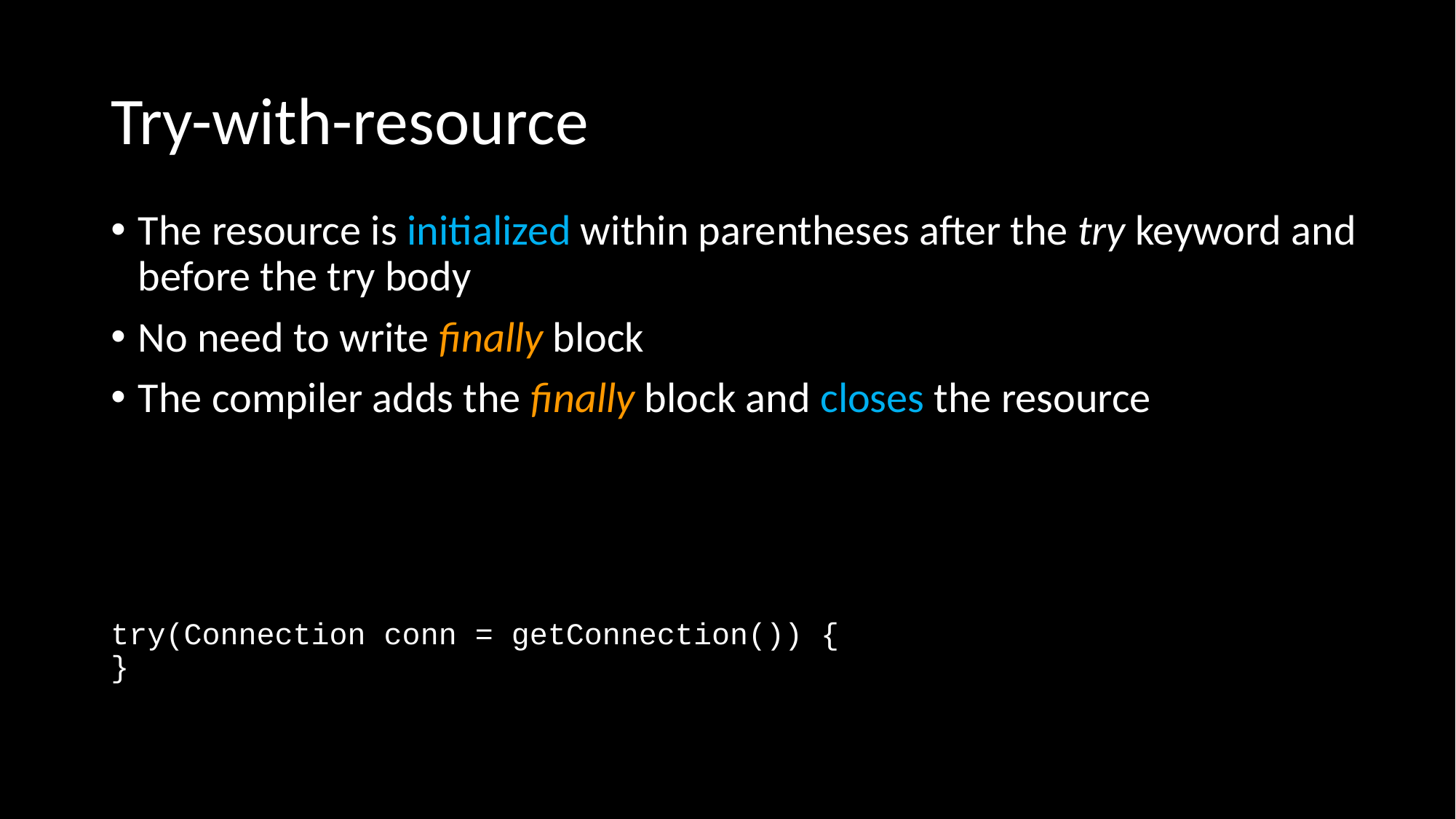

# Try-with-resource
The resource is initialized within parentheses after the try keyword and before the try body
No need to write finally block
The compiler adds the finally block and closes the resource
try(Connection conn = getConnection()) {
}